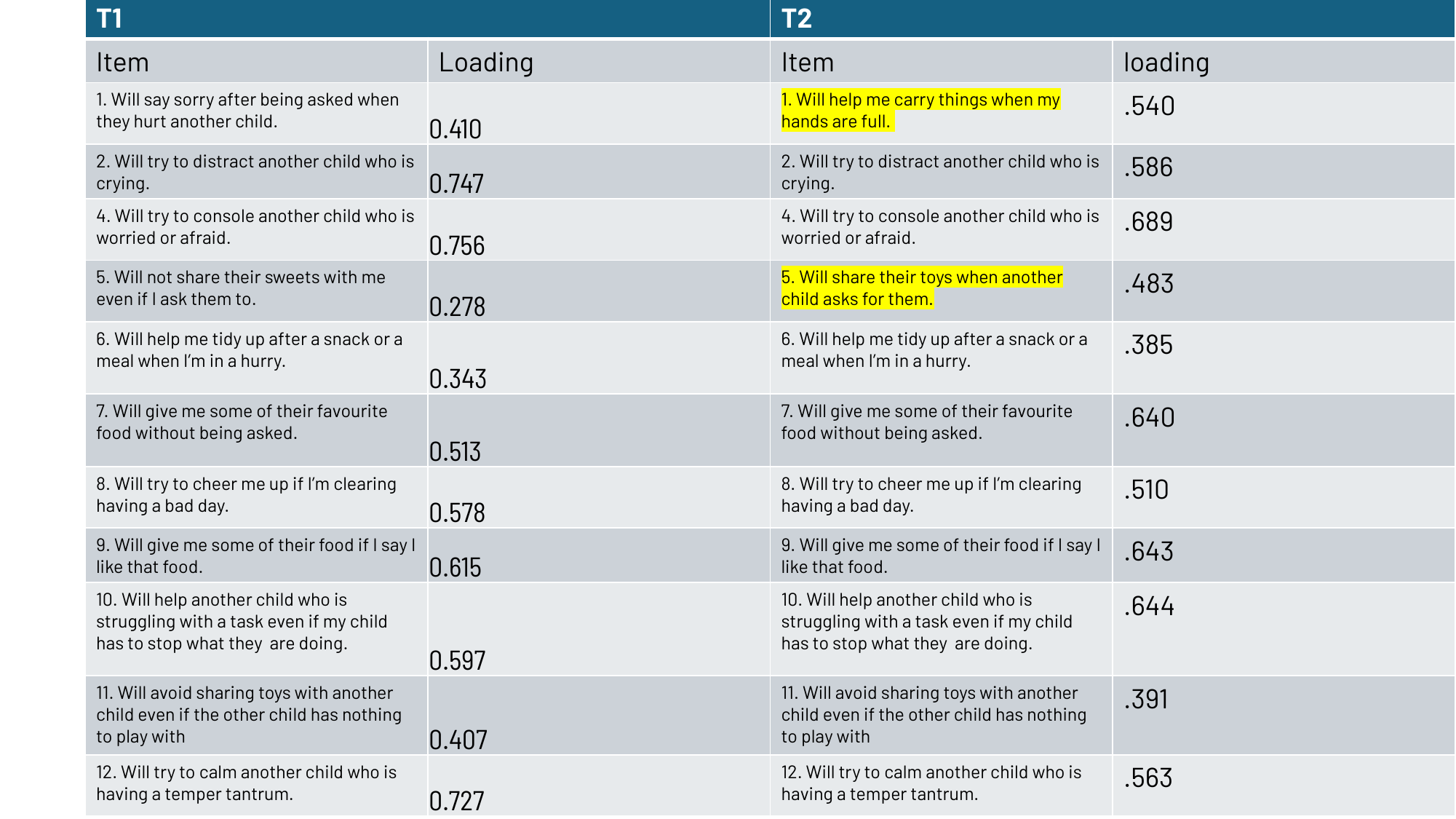

| T1 |  | T2 |  |
| --- | --- | --- | --- |
| Item | Loading | Item | loading |
| 1. Will say sorry after being asked when they hurt another child. | 0.410 | 1. Will help me carry things when my hands are full. | .540 |
| 2. Will try to distract another child who is crying. | 0.747 | 2. Will try to distract another child who is crying. | .586 |
| 4. Will try to console another child who is worried or afraid. | 0.756 | 4. Will try to console another child who is worried or afraid. | .689 |
| 5. Will not share their sweets with me even if I ask them to. | 0.278 | 5. Will share their toys when another child asks for them. | .483 |
| 6. Will help me tidy up after a snack or a meal when I’m in a hurry. | 0.343 | 6. Will help me tidy up after a snack or a meal when I’m in a hurry. | .385 |
| 7. Will give me some of their favourite food without being asked. | 0.513 | 7. Will give me some of their favourite food without being asked. | .640 |
| 8. Will try to cheer me up if I’m clearing having a bad day. | 0.578 | 8. Will try to cheer me up if I’m clearing having a bad day. | .510 |
| 9. Will give me some of their food if I say I like that food. | 0.615 | 9. Will give me some of their food if I say I like that food. | .643 |
| 10. Will help another child who is struggling with a task even if my child has to stop what they  are doing. | 0.597 | 10. Will help another child who is struggling with a task even if my child has to stop what they  are doing. | .644 |
| 11. Will avoid sharing toys with another child even if the other child has nothing to play with | 0.407 | 11. Will avoid sharing toys with another child even if the other child has nothing to play with | .391 |
| 12. Will try to calm another child who is having a temper tantrum. | 0.727 | 12. Will try to calm another child who is having a temper tantrum. | .563 |